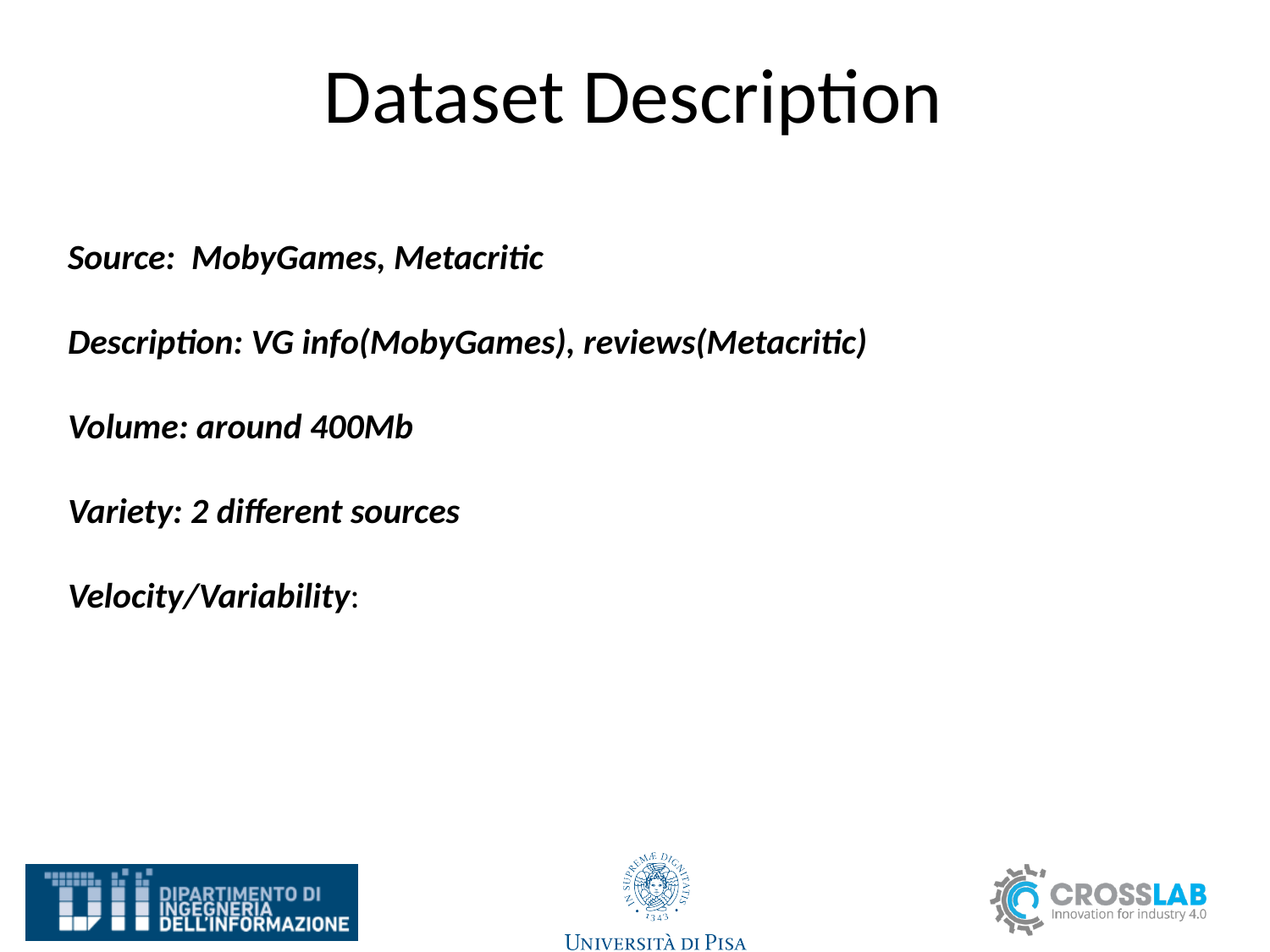

# Dataset Description
Source:  MobyGames, Metacritic

Description: VG info(MobyGames), reviews(Metacritic)

Volume: around 400Mb

Variety: 2 different sources

Velocity/Variability: